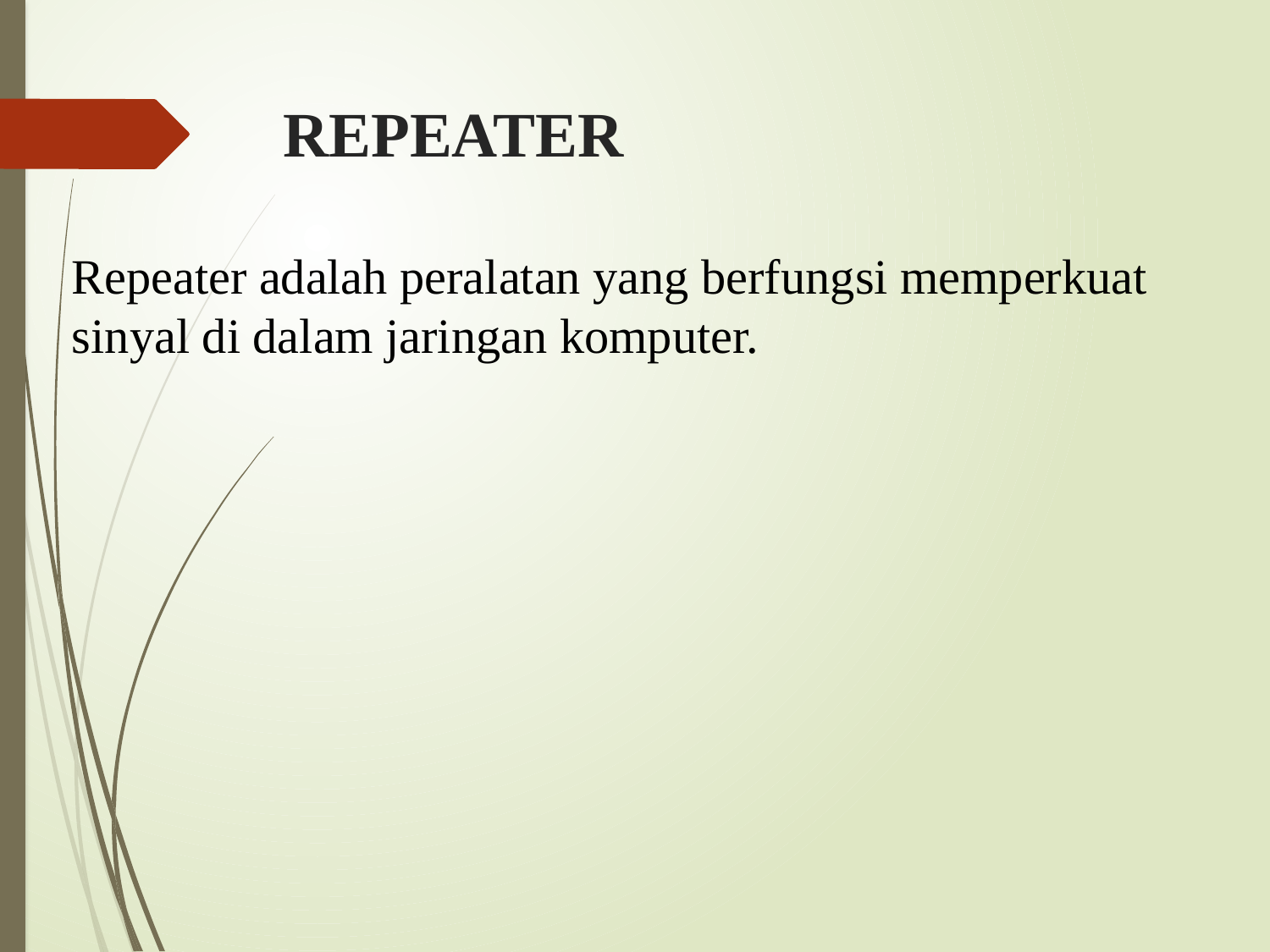

# REPEATER
Repeater adalah peralatan yang berfungsi memperkuat sinyal di dalam jaringan komputer.